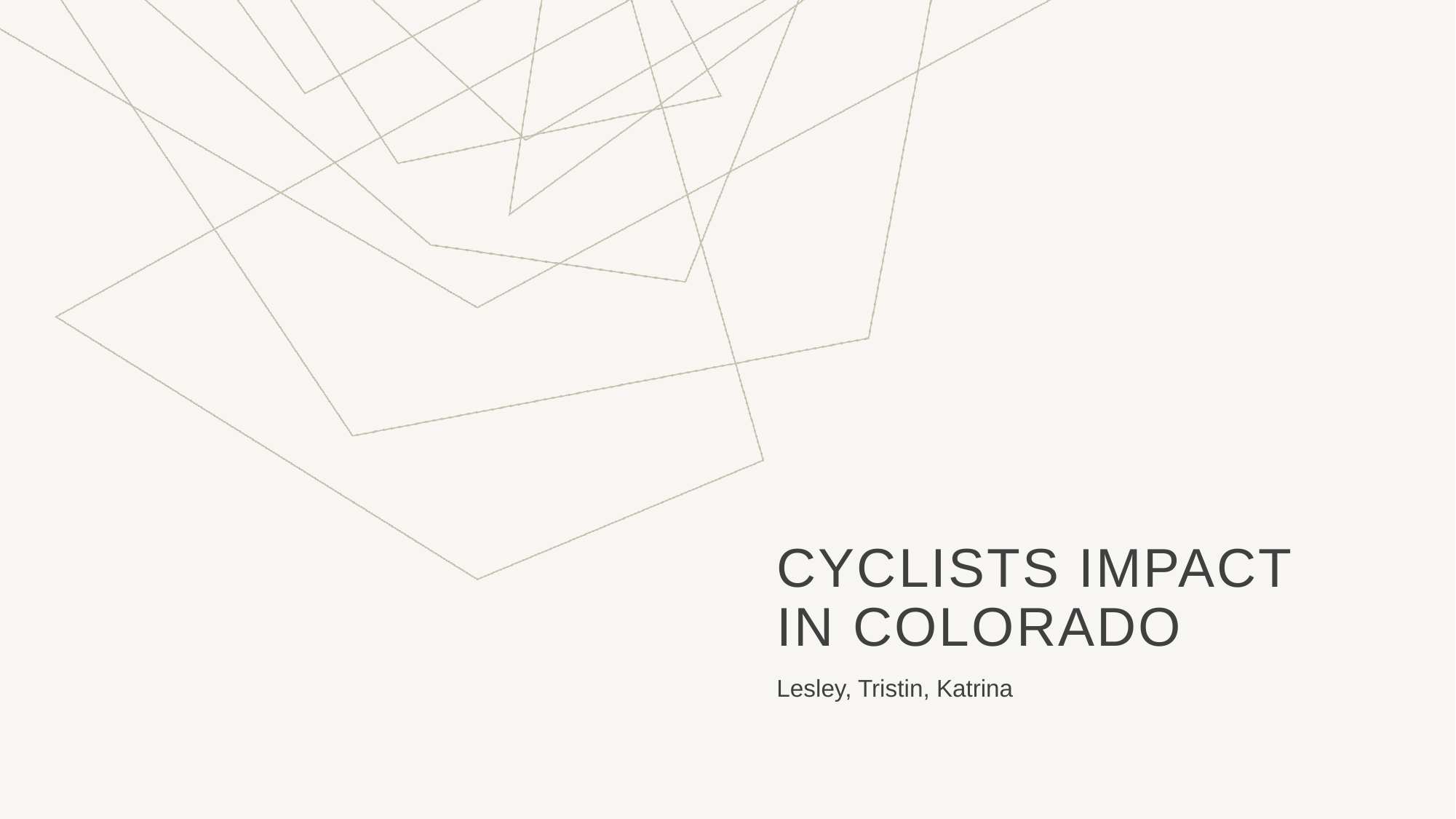

# Cyclists impact in colorado
Lesley, Tristin, Katrina